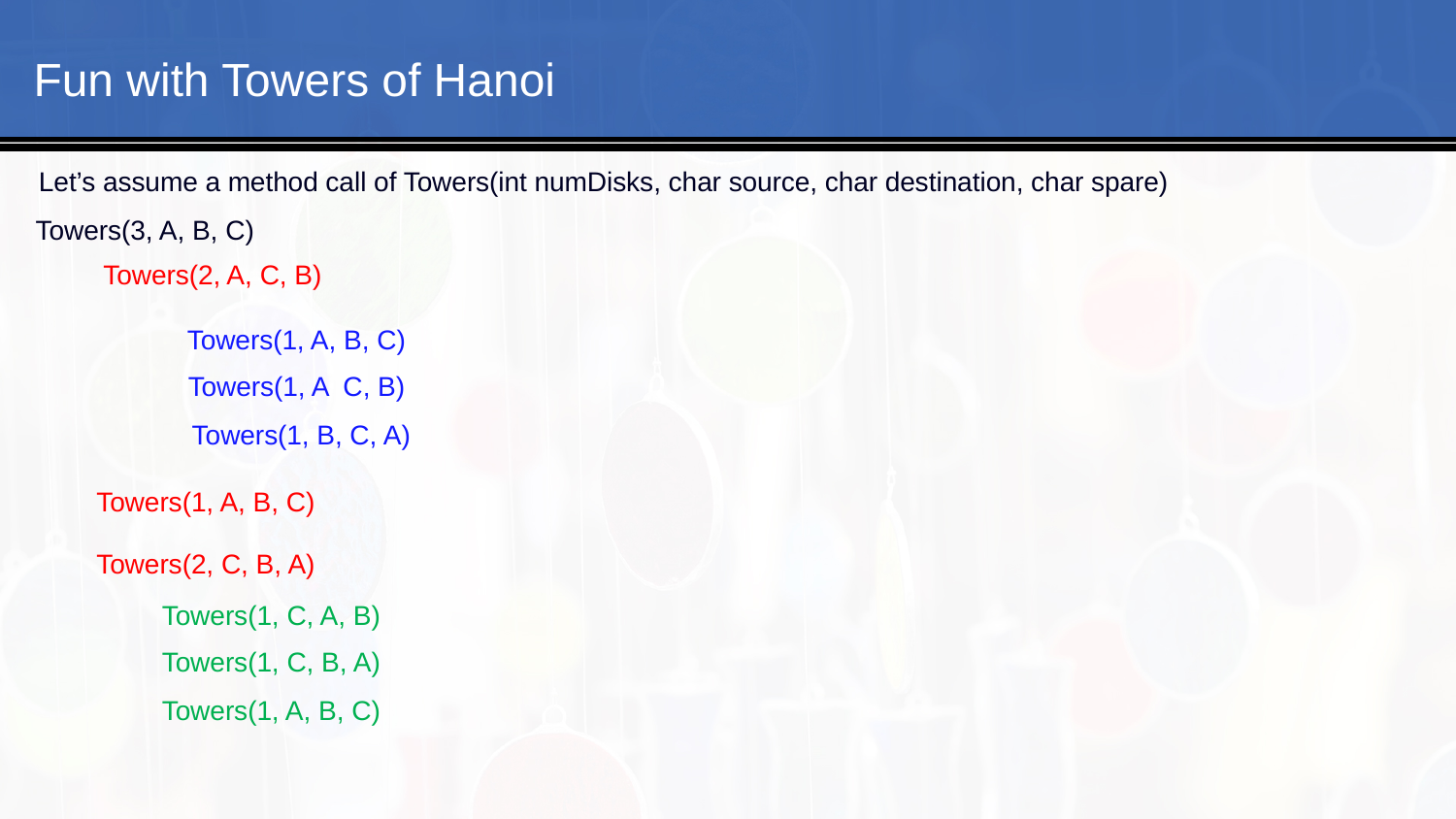

#
Fun with Towers of Hanoi
Let’s assume a method call of Towers(int numDisks, char source, char destination, char spare)
Towers(3, A, B, C)
Towers(2, A, C, B)
Towers(1, A, B, C)
Towers(1, A  C, B)
Towers(1, B, C, A)
Towers(1, A, B, C)
Towers(2, C, B, A)
Towers(1, C, A, B)
Towers(1, C, B, A)
Towers(1, A, B, C)